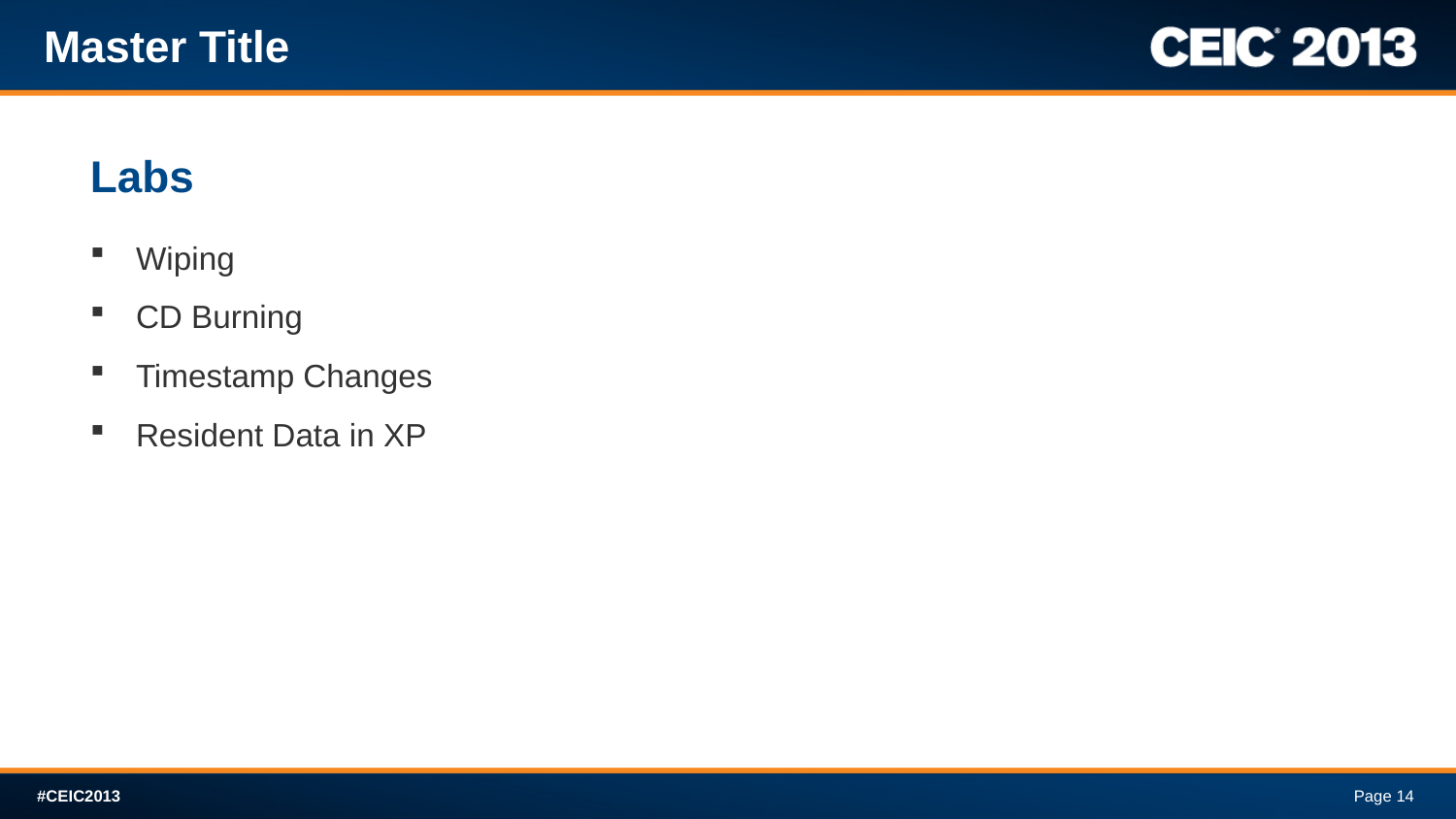

Master Title
# Labs
Wiping
CD Burning
Timestamp Changes
Resident Data in XP
Page 14